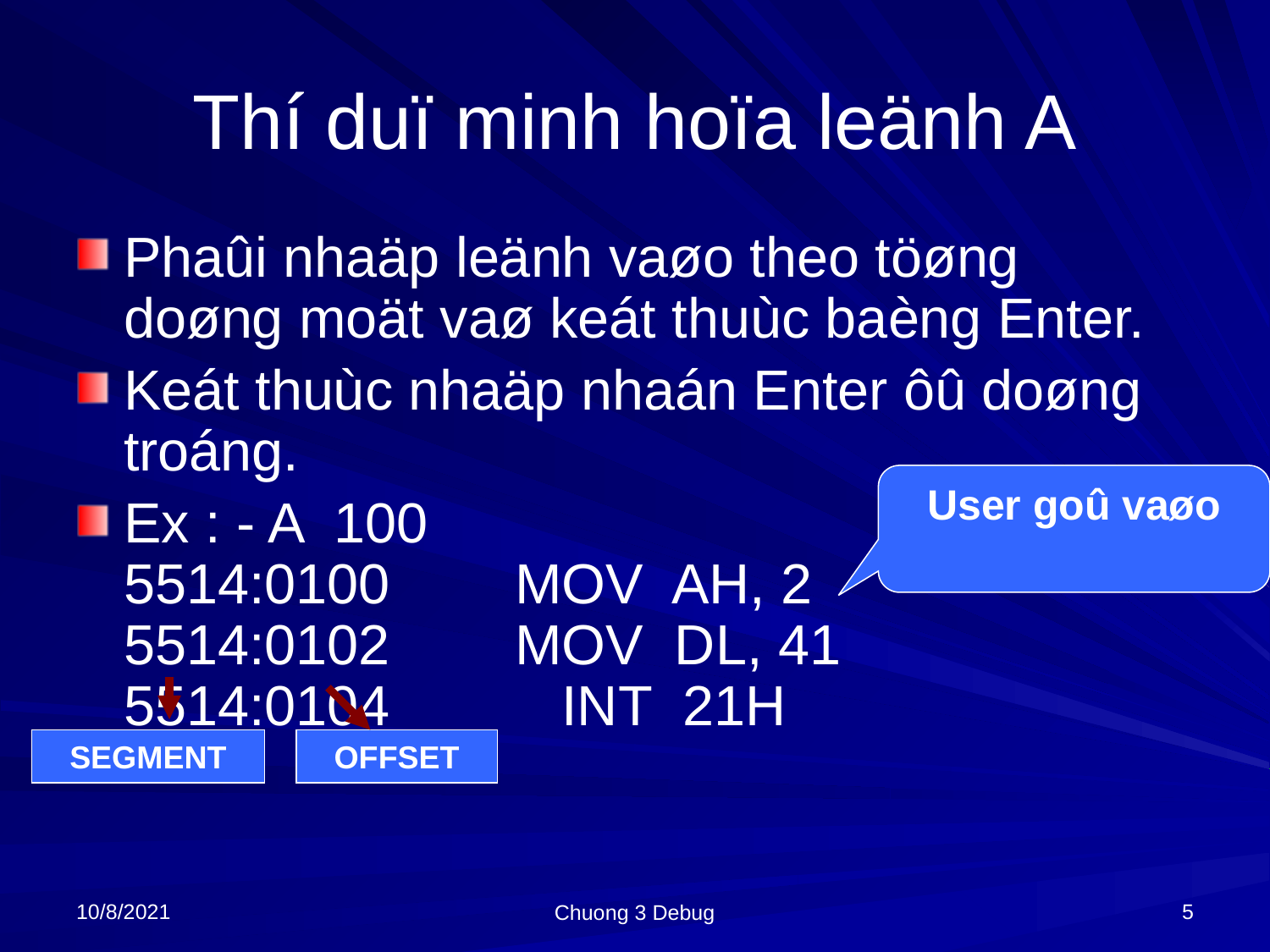

# Thí duï minh hoïa leänh A
Phaûi nhaäp leänh vaøo theo töøng doøng moät vaø keát thuùc baèng Enter.
Keát thuùc nhaäp nhaán Enter ôû doøng troáng.
Ex : - A  100
5514:0100        MOV  AH, 2
5514:0102        MOV  DL, 41
5514:0104           INT  21H
User goû vaøo

SEGMENT
OFFSET
10/8/2021
5
Chuong 3 Debug